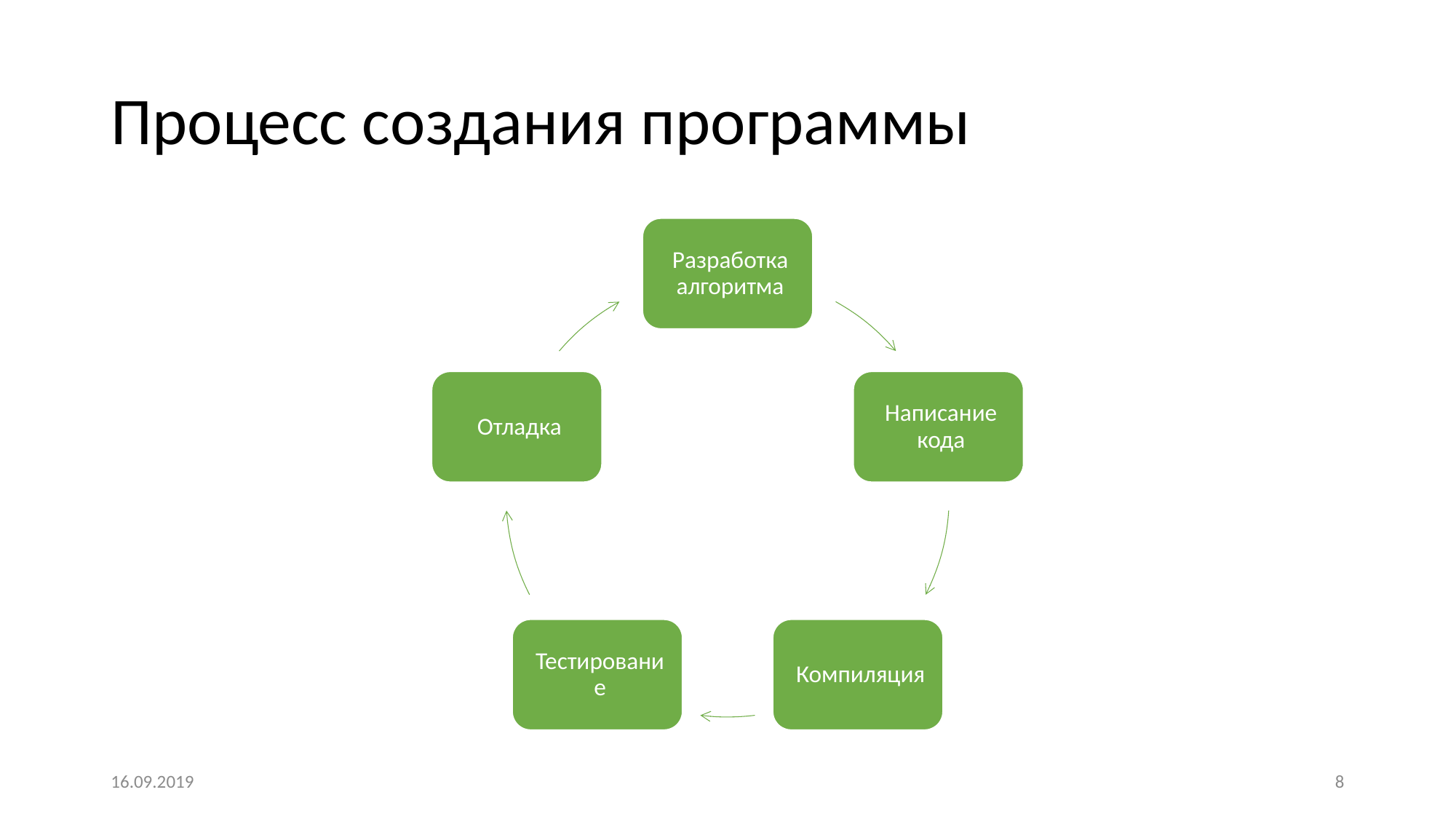

# Процесс создания программы
Разработка алгоритма
Написание кода
Компиляция
Тестирование
Отладка
16.09.2019
8